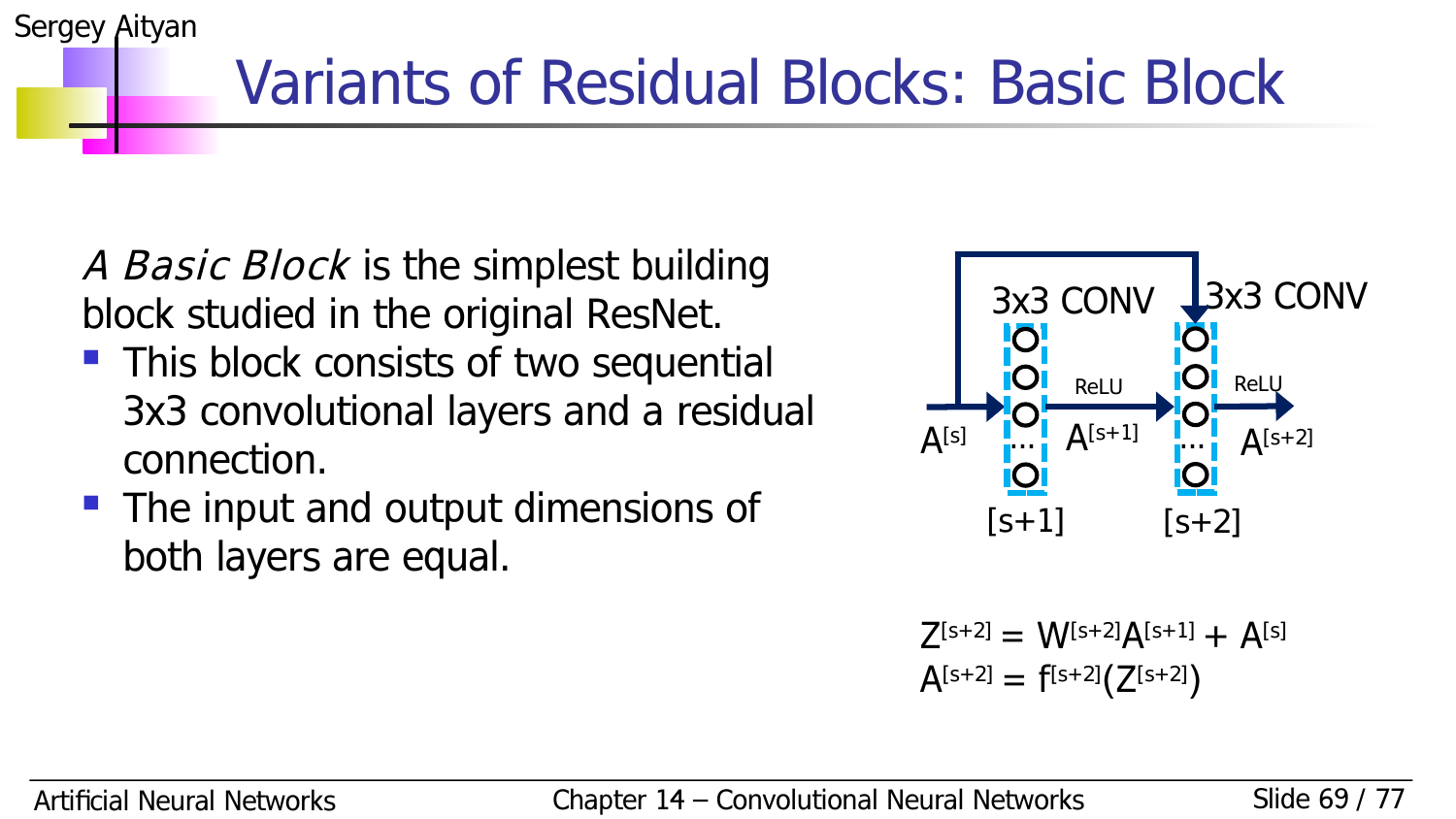

# Variants of Residual Blocks: Basic Block
A Basic Block is the simplest building block studied in the original ResNet.
This block consists of two sequential 3x3 convolutional layers and a residual connection.
The input and output dimensions of both layers are equal.
3x3 CONV

…

[s+2]
3x3 CONV

…

[s+1]
A[s+1]
A[s]
A[s+2]
ReLU
ReLU
Z[s+2] = W[s+2]A[s+1] + A[s]
A[s+2] = f[s+2](Z[s+2])